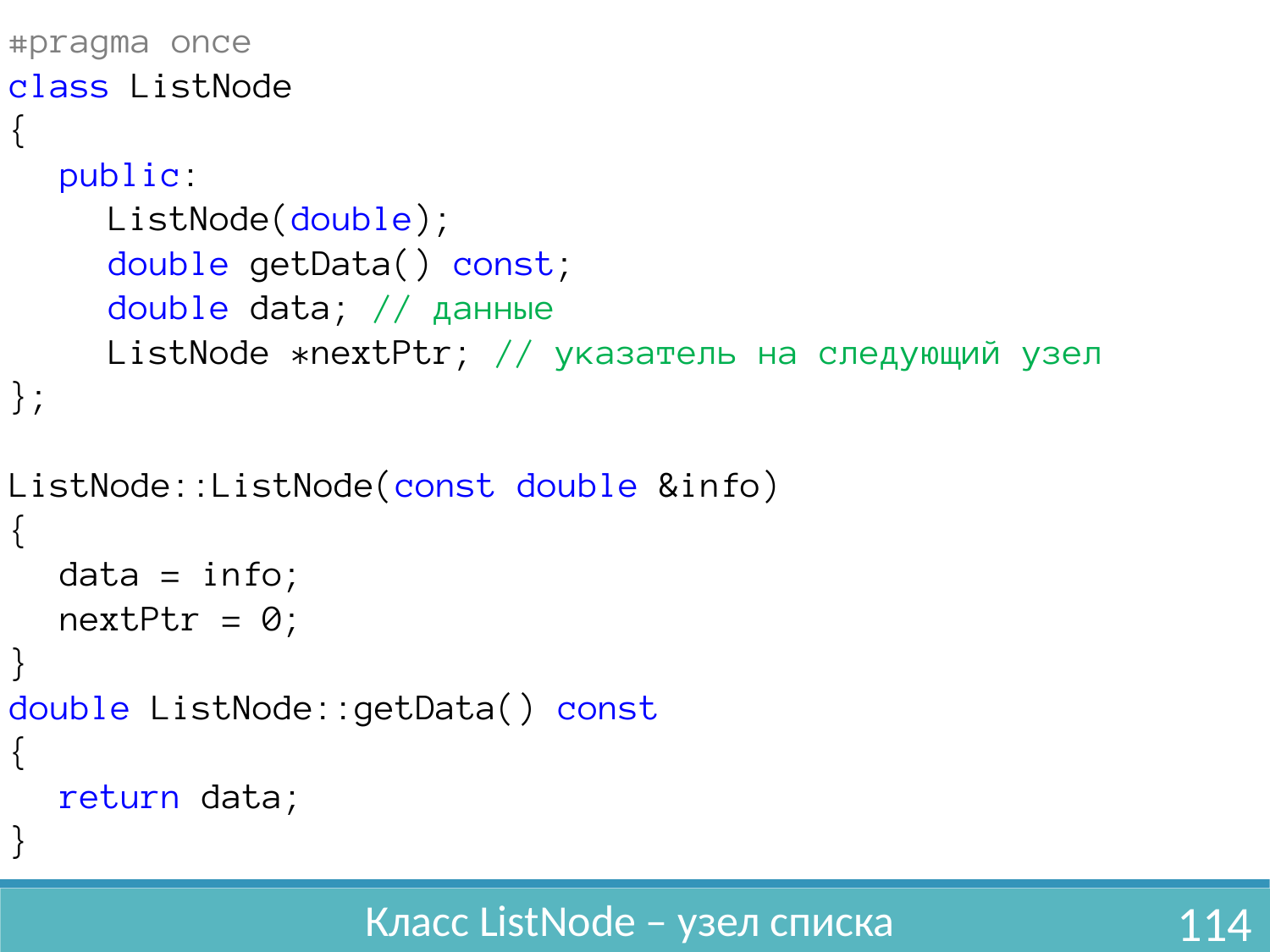

#pragma once
class ListNode
{
	public:
		ListNode(double);
		double getData() const;
		double data; // данные
		ListNode *nextPtr; // указатель на следующий узел
};

ListNode::ListNode(const double &info)
{
	data = info;
	nextPtr = 0;
}
double ListNode::getData() const
{
	return data;
}
Класс ListNode – узел списка
114